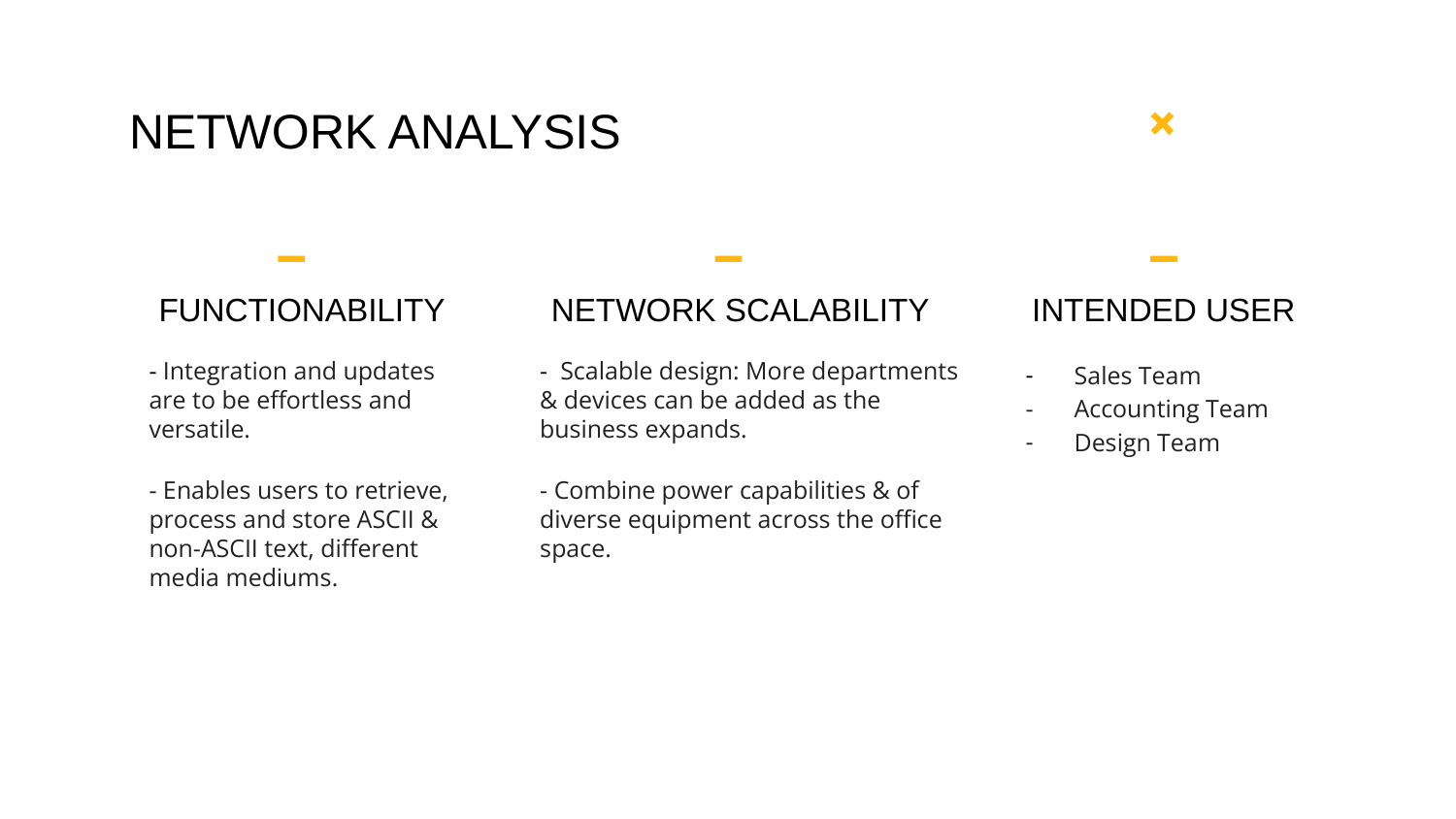

# NETWORK ANALYSIS

FUNCTIONABILITY
NETWORK SCALABILITY
INTENDED USER
- Integration and updates are to be effortless and versatile.
- Enables users to retrieve, process and store ASCII & non-ASCII text, different media mediums.
-  Scalable design: More departments & devices can be added as the business expands.
- Combine power capabilities & of diverse equipment across the office space.
Sales Team
Accounting Team
Design Team